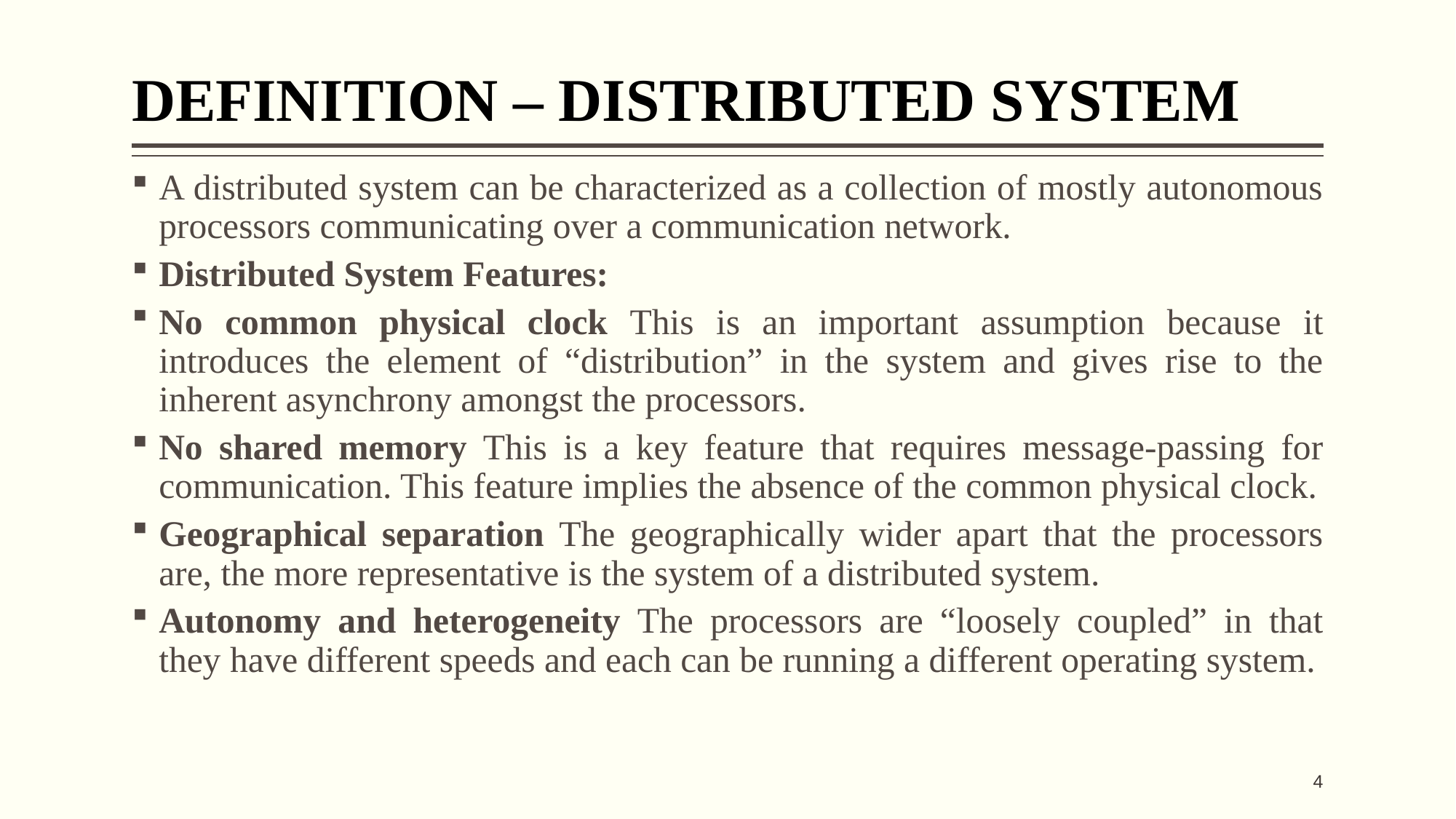

# DEFINITION – DISTRIBUTED SYSTEM
A distributed system can be characterized as a collection of mostly autonomous processors communicating over a communication network.
Distributed System Features:
No common physical clock This is an important assumption because it introduces the element of “distribution” in the system and gives rise to the inherent asynchrony amongst the processors.
No shared memory This is a key feature that requires message-passing for communication. This feature implies the absence of the common physical clock.
Geographical separation The geographically wider apart that the processors are, the more representative is the system of a distributed system.
Autonomy and heterogeneity The processors are “loosely coupled” in that they have different speeds and each can be running a different operating system.
4